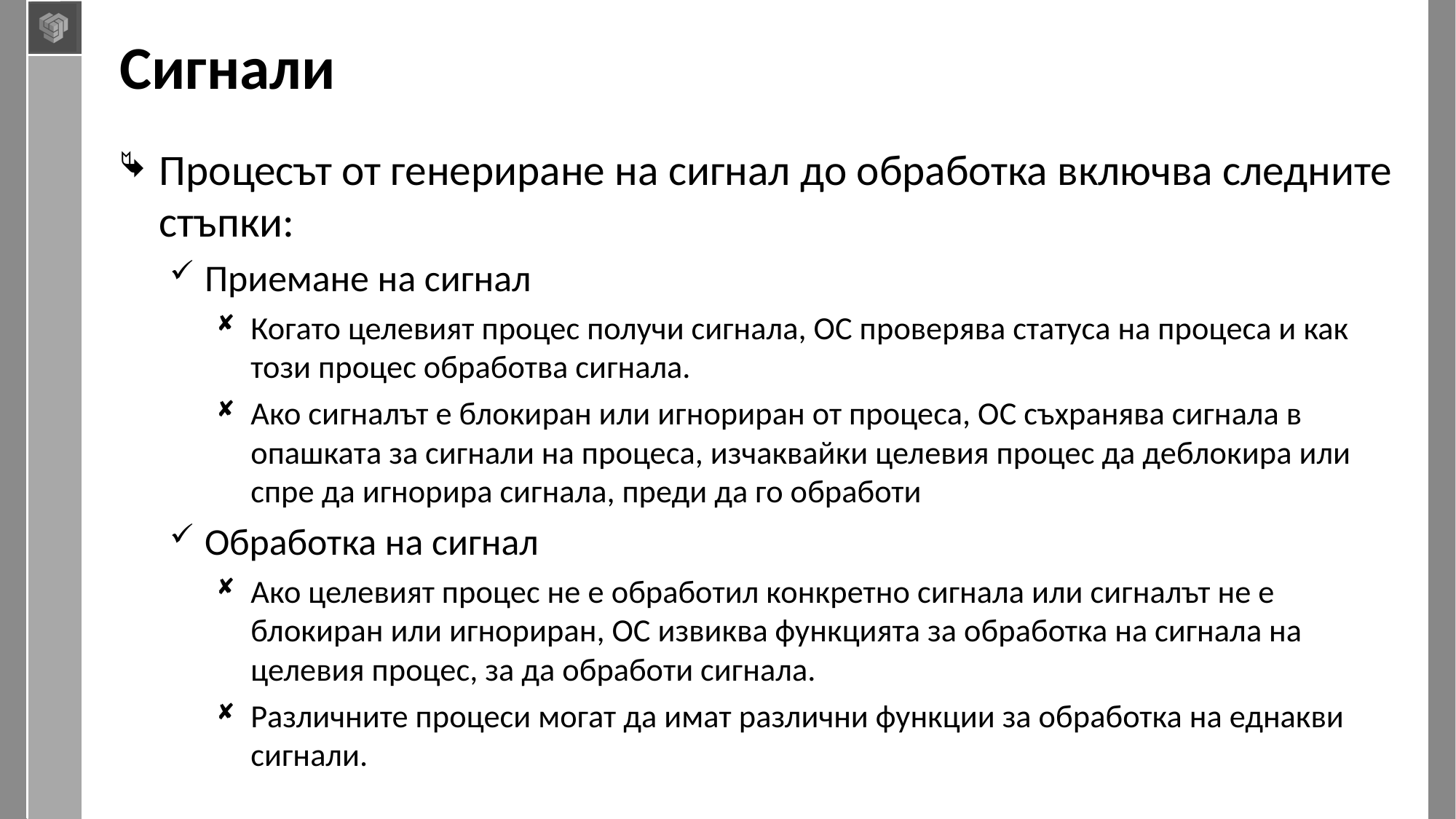

# Сигнали
Процесът от генериране на сигнал до обработка включва следните стъпки:
Приемане на сигнал
Когато целевият процес получи сигнала, ОС проверява статуса на процеса и как този процес обработва сигнала.
Ако сигналът е блокиран или игнориран от процеса, ОС съхранява сигнала в опашката за сигнали на процеса, изчаквайки целевия процес да деблокира или спре да игнорира сигнала, преди да го обработи
Обработка на сигнал
Ако целевият процес не е обработил конкретно сигнала или сигналът не е блокиран или игнориран, ОС извиква функцията за обработка на сигнала на целевия процес, за да обработи сигнала.
Различните процеси могат да имат различни функции за обработка на еднакви сигнали.